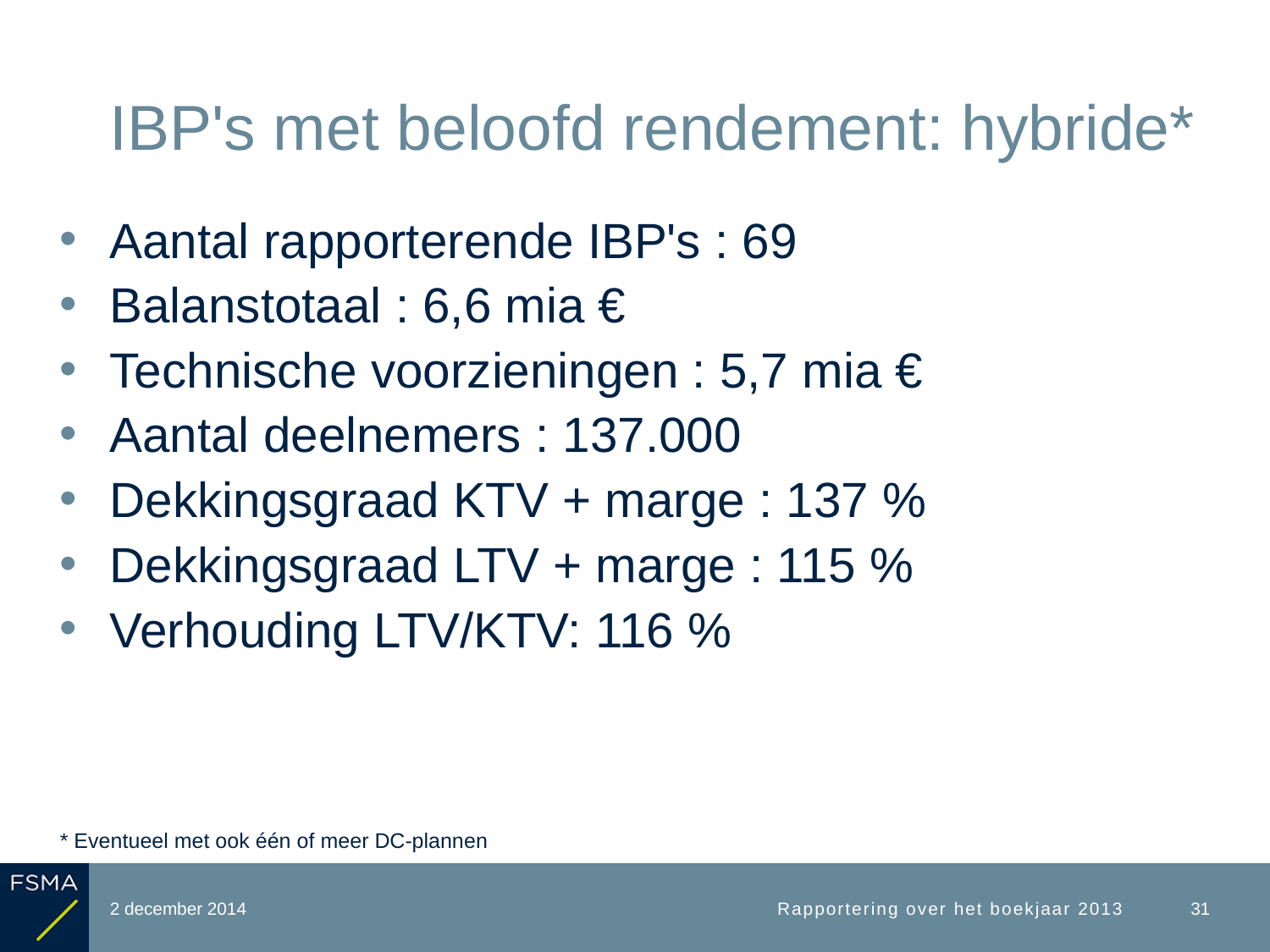

# IBP's met beloofd rendement: hybride*
Aantal rapporterende IBP's : 69
Balanstotaal : 6,6 mia €
Technische voorzieningen : 5,7 mia €
Aantal deelnemers : 137.000
Dekkingsgraad KTV + marge : 137 %
Dekkingsgraad LTV + marge : 115 %
Verhouding LTV/KTV: 116 %

* Eventueel met ook één of meer DC-plannen
2 december 2014
Rapportering over het boekjaar 2013
31